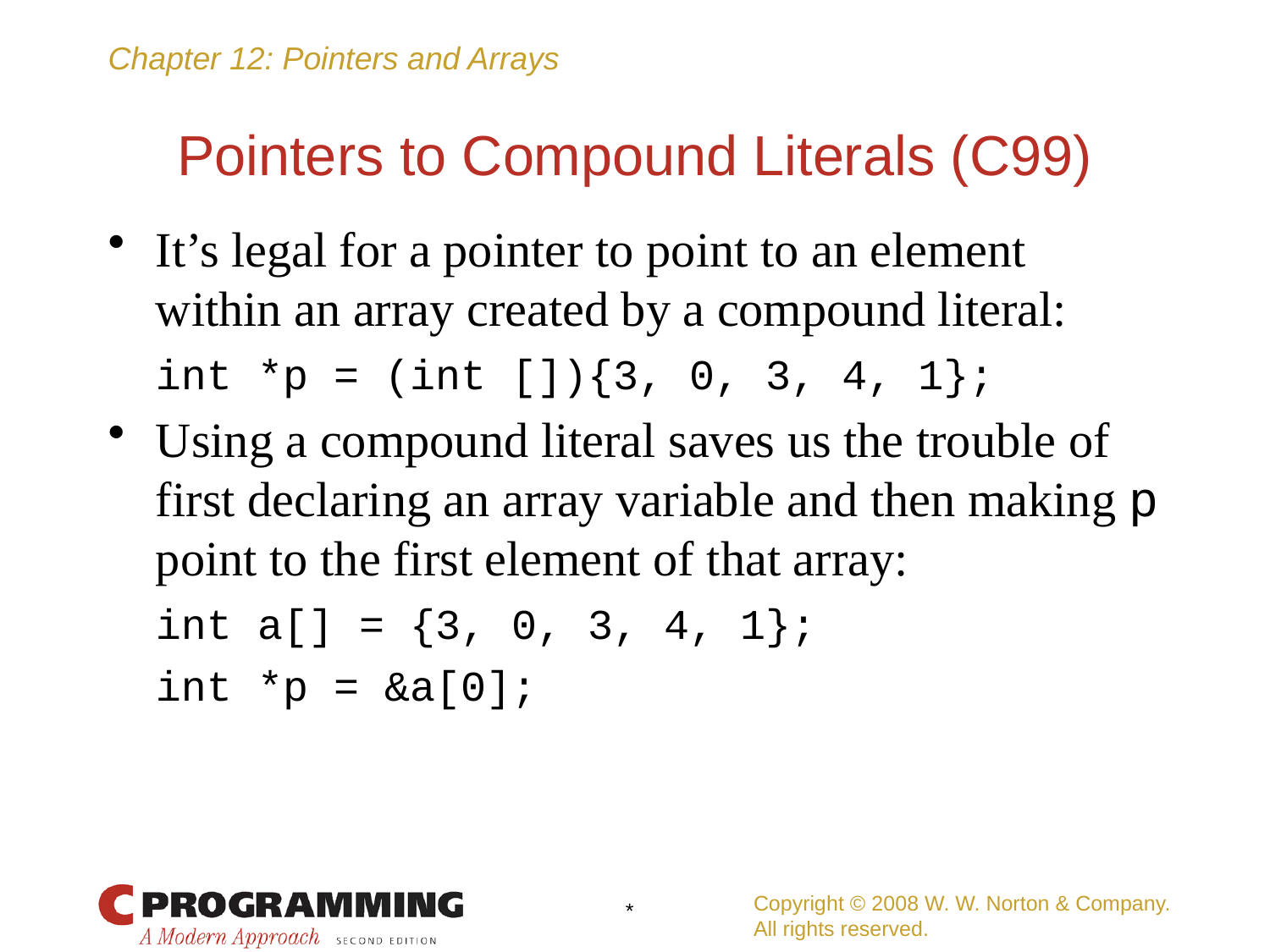

# Pointers to Compound Literals (C99)
It’s legal for a pointer to point to an element within an array created by a compound literal:
	int *p = (int []){3, 0, 3, 4, 1};
Using a compound literal saves us the trouble of first declaring an array variable and then making p point to the first element of that array:
	int a[] = {3, 0, 3, 4, 1};
	int *p = &a[0];
Copyright © 2008 W. W. Norton & Company.
All rights reserved.
*